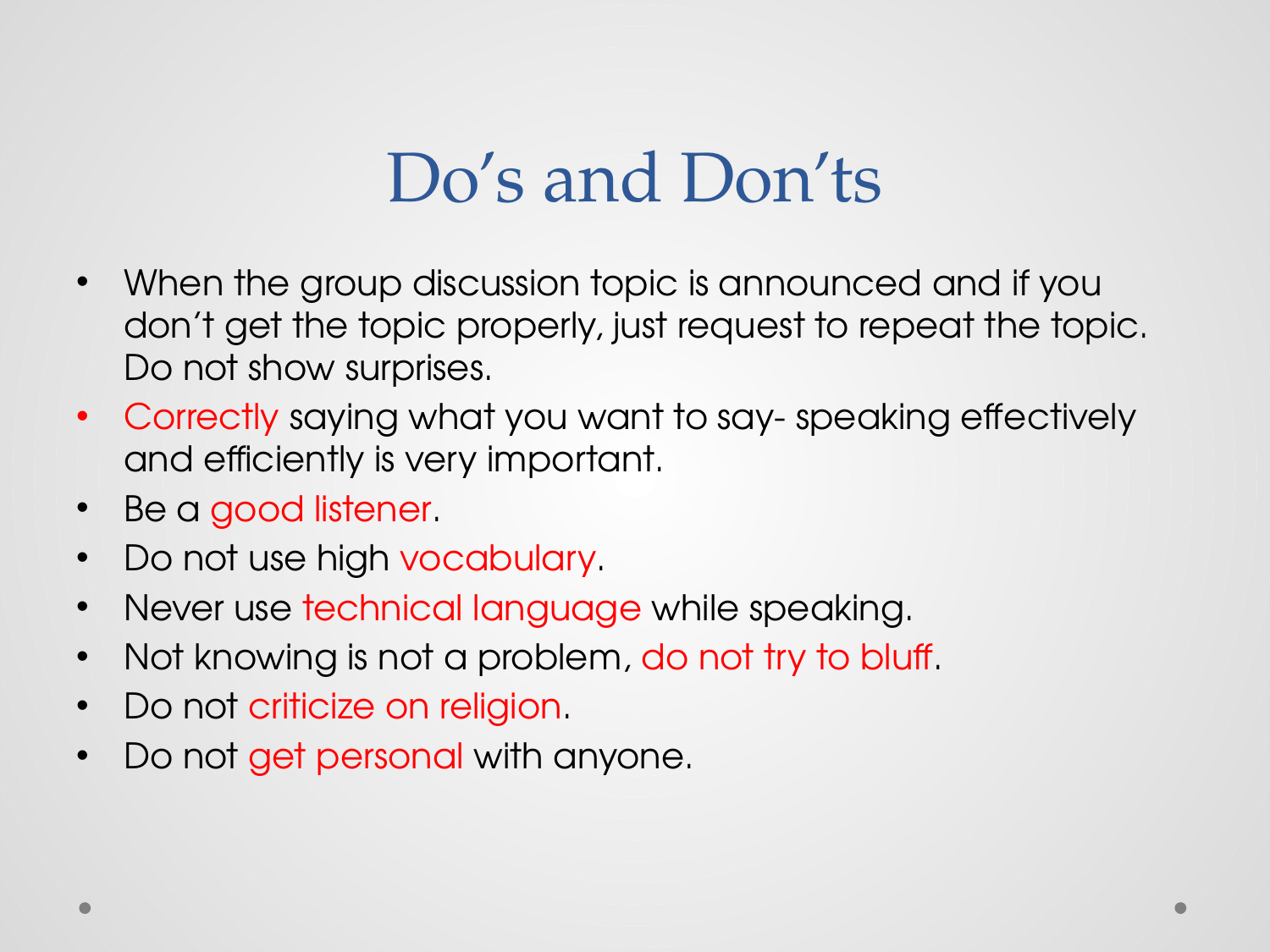

# Do’s and Don’ts
When the group discussion topic is announced and if you don’t get the topic properly, just request to repeat the topic. Do not show surprises.
Correctly saying what you want to say- speaking effectively and efficiently is very important.
Be a good listener.
Do not use high vocabulary.
Never use technical language while speaking.
Not knowing is not a problem, do not try to bluff.
Do not criticize on religion.
Do not get personal with anyone.